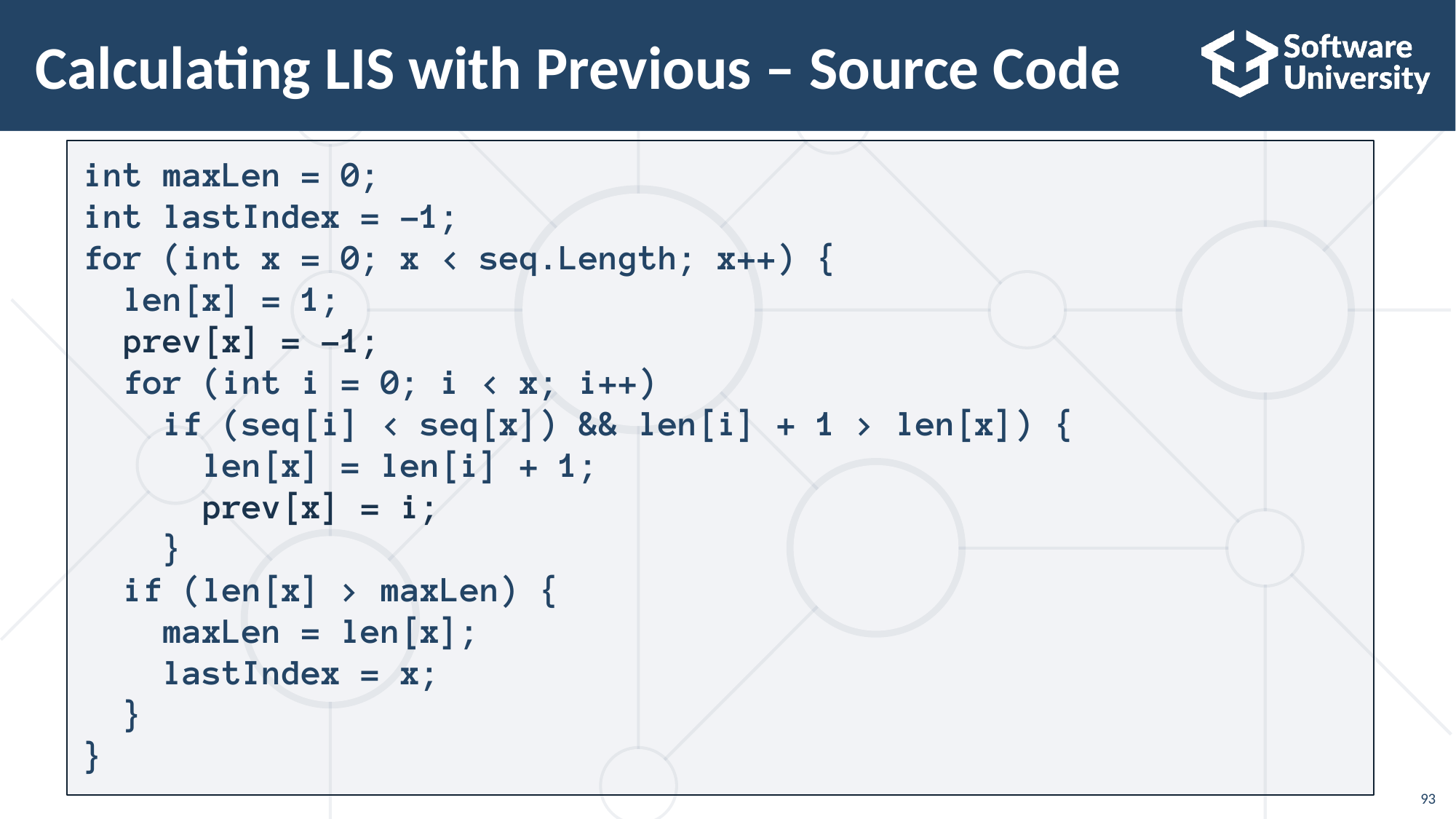

# Calculating LIS with Previous – Source Code
int maxLen = 0;
int lastIndex = -1;
for (int x = 0; x < seq.Length; x++) {
  len[x] = 1;
  prev[x] = -1;
  for (int i = 0; i < x; i++)
    if (seq[i] < seq[x]) && len[i] + 1 > len[x]) {
      len[x] = len[i] + 1;
      prev[x] = i;
    }
  if (len[x] > maxLen) {
    maxLen = len[x];
    lastIndex = x;
  }
}
93